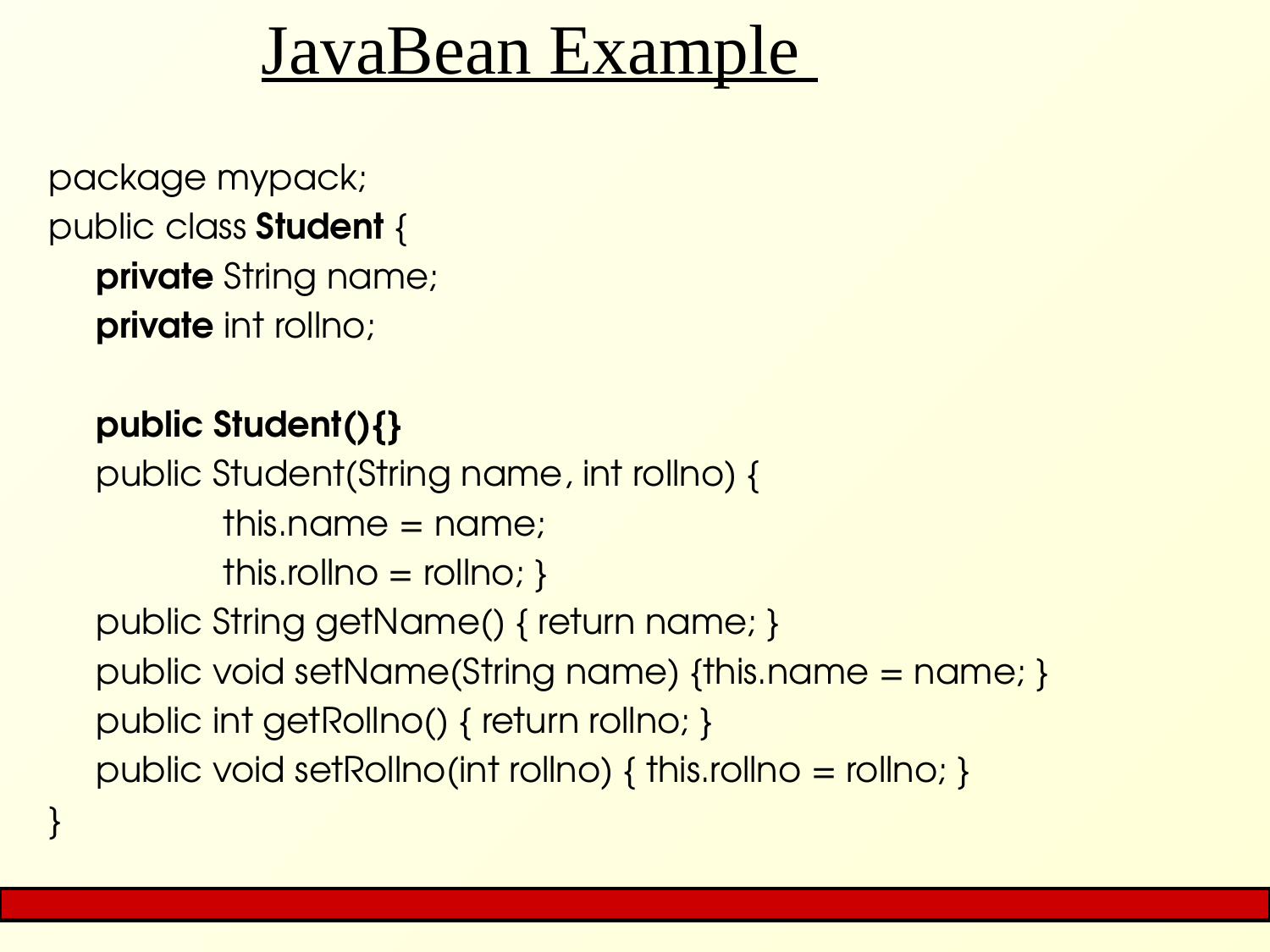

# JavaBean Example
package mypack;
public class Student {
	private String name;
	private int rollno;

	public Student(){}
	public Student(String name, int rollno) {
		this.name = name;
		this.rollno = rollno; }
	public String getName() { return name; }
	public void setName(String name) {this.name = name; }
	public int getRollno() { return rollno; }
	public void setRollno(int rollno) { this.rollno = rollno; }
}